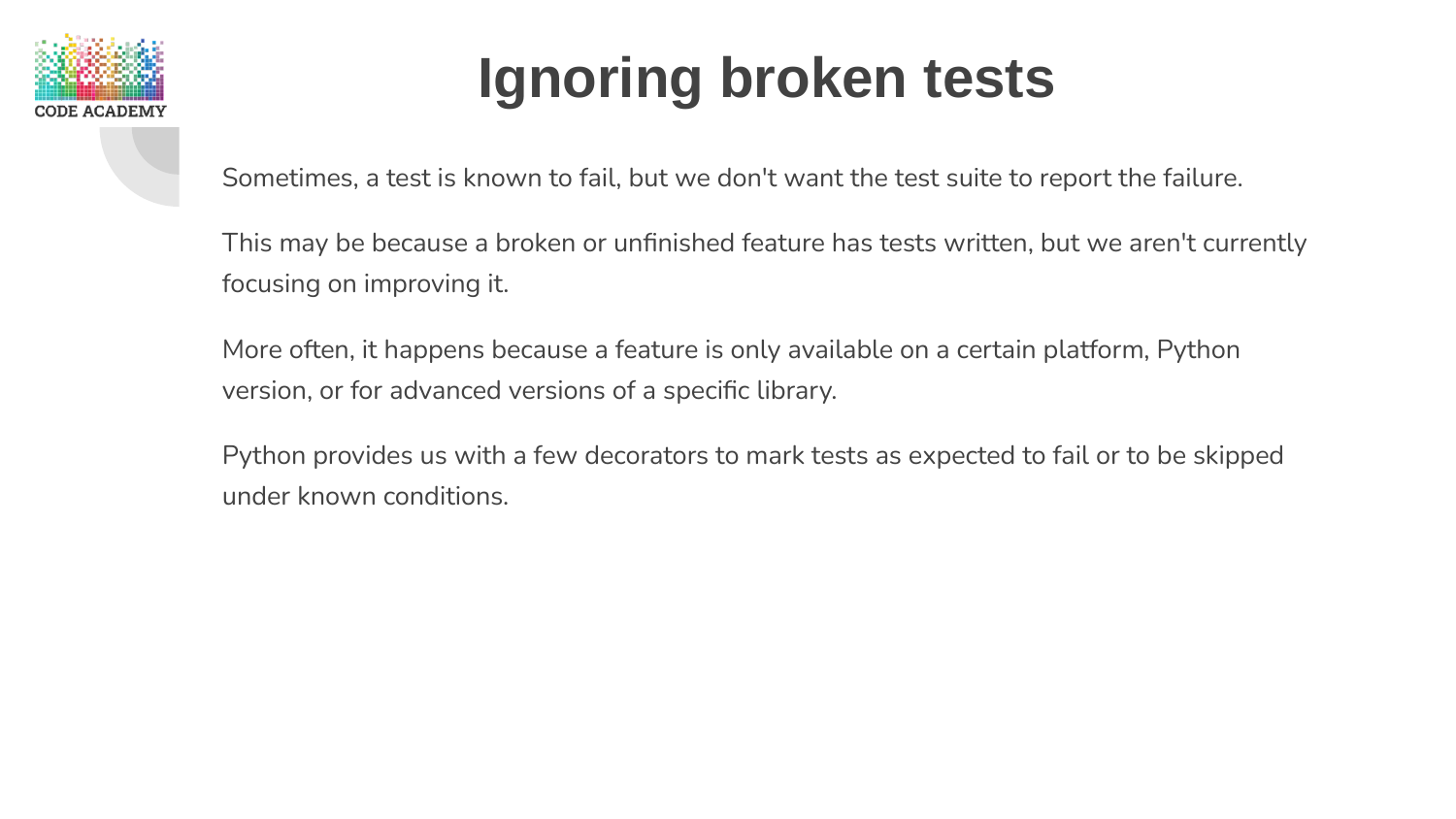

# Ignoring broken tests
Sometimes, a test is known to fail, but we don't want the test suite to report the failure.
This may be because a broken or unfinished feature has tests written, but we aren't currently focusing on improving it.
More often, it happens because a feature is only available on a certain platform, Python version, or for advanced versions of a specific library.
Python provides us with a few decorators to mark tests as expected to fail or to be skipped under known conditions.